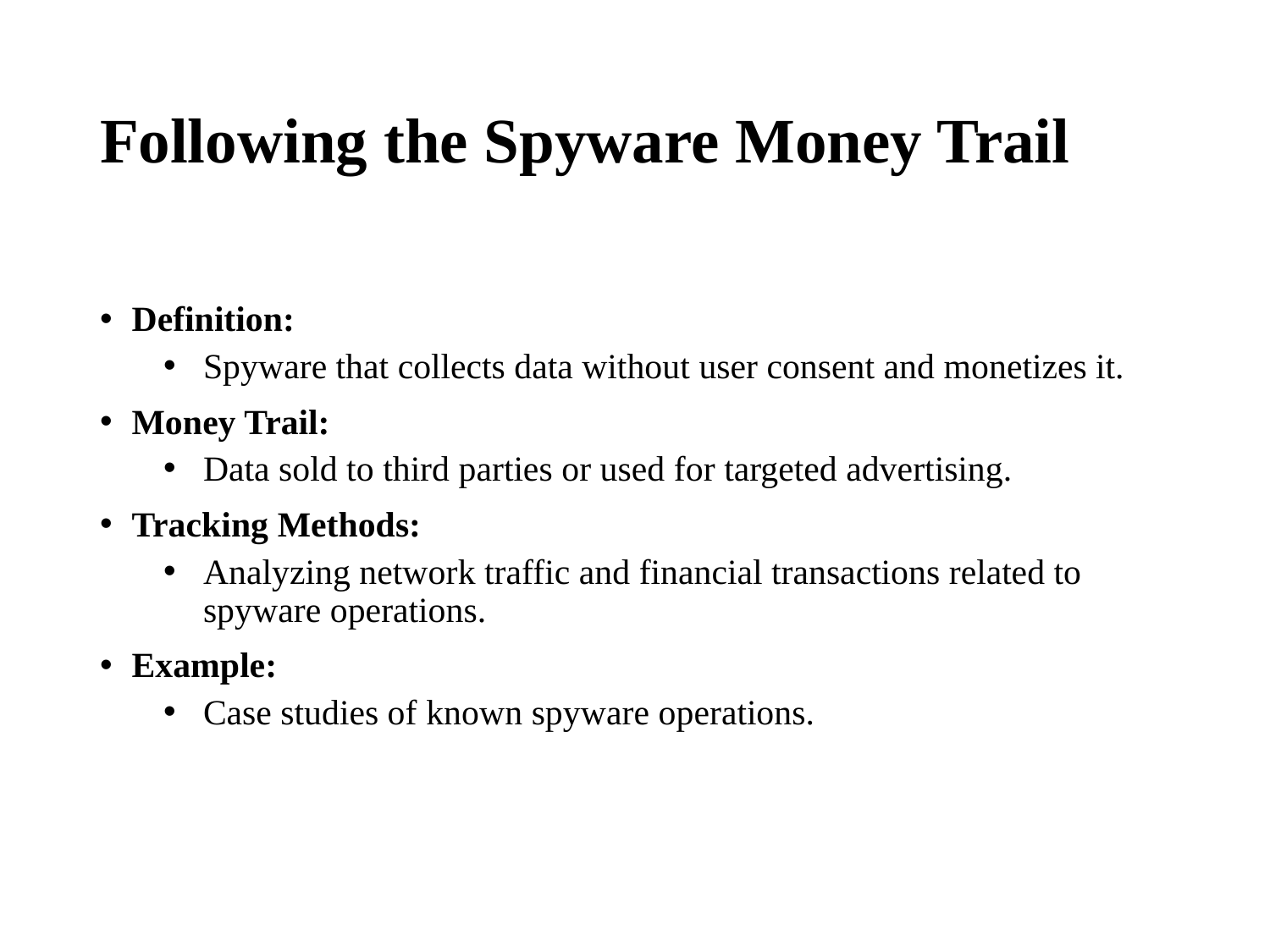

# Following the Spyware Money Trail

Definition:
Spyware that collects data without user consent and monetizes it.
Money Trail:
Data sold to third parties or used for targeted advertising.
Tracking Methods:
Analyzing network traffic and financial transactions related to spyware operations.
Example:
Case studies of known spyware operations.